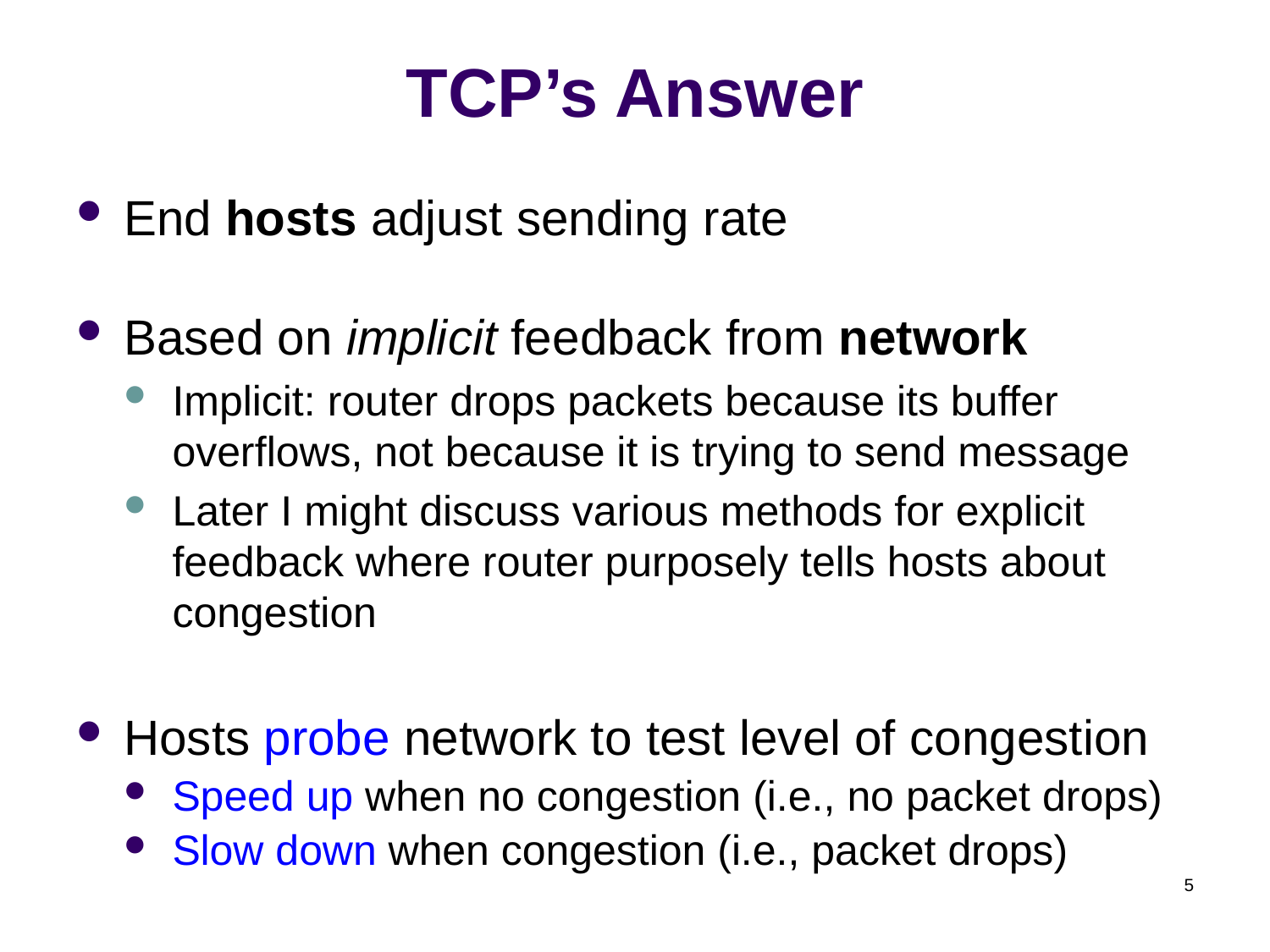

# TCP’s Answer
End hosts adjust sending rate

Based on implicit feedback from network
Implicit: router drops packets because its buffer overflows, not because it is trying to send message
Later I might discuss various methods for explicit feedback where router purposely tells hosts about congestion

Hosts probe network to test level of congestion
Speed up when no congestion (i.e., no packet drops)
Slow down when congestion (i.e., packet drops)

5